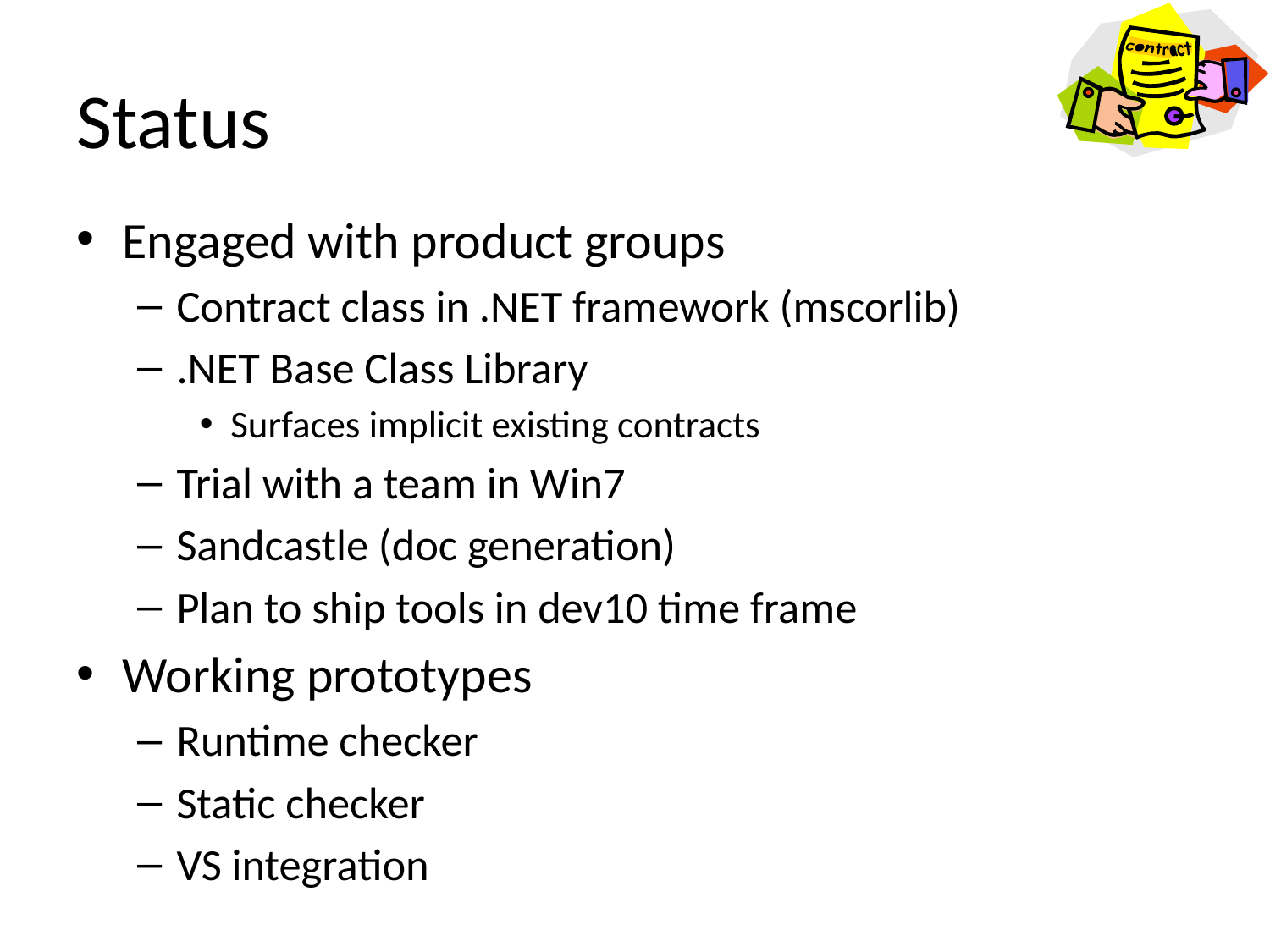

# Status
Engaged with product groups
Contract class in .NET framework (mscorlib)
.NET Base Class Library
Surfaces implicit existing contracts
Trial with a team in Win7
Sandcastle (doc generation)
Plan to ship tools in dev10 time frame
Working prototypes
Runtime checker
Static checker
VS integration